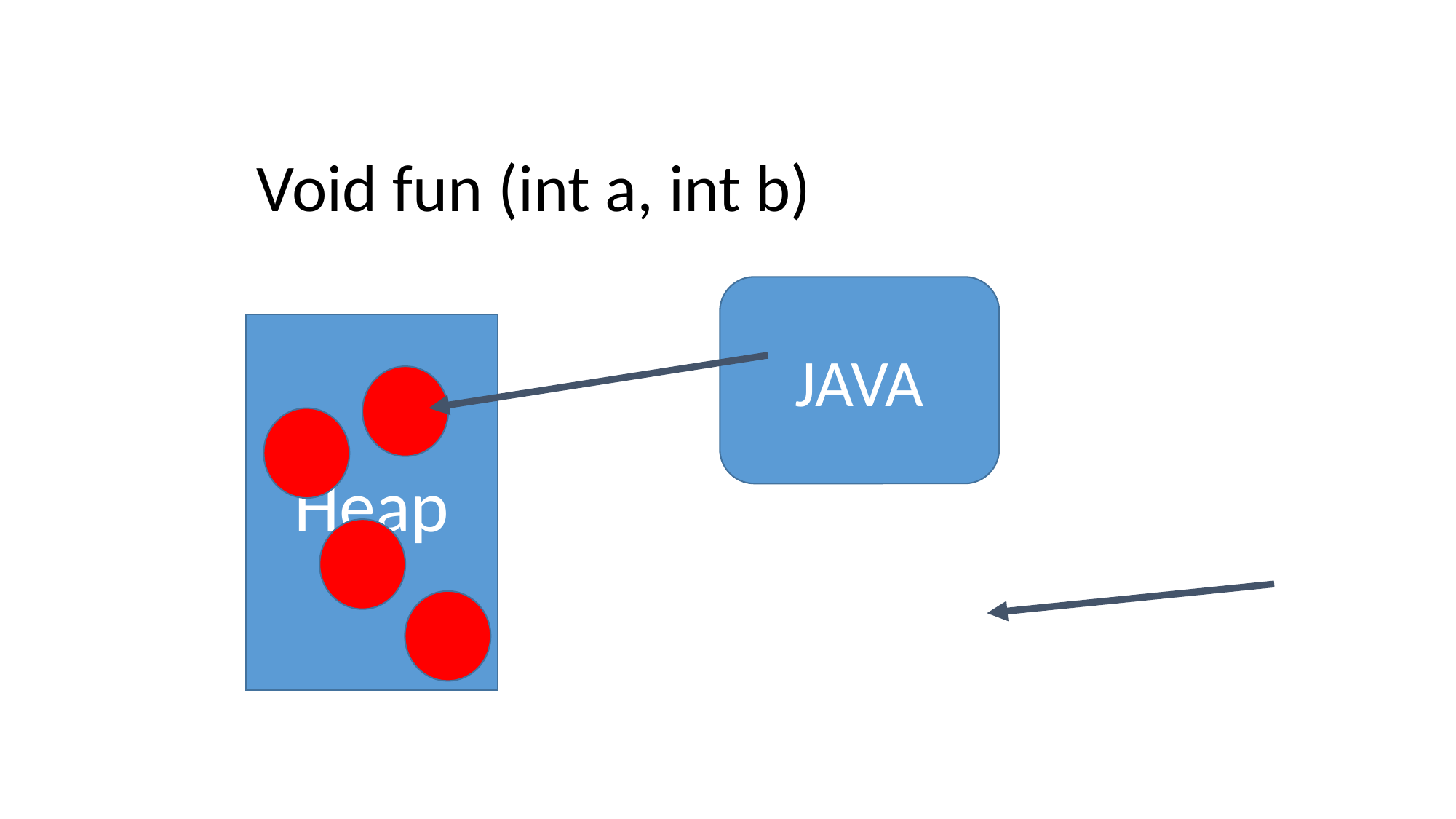

Void fun (int a, int b)
JAVA
Heap